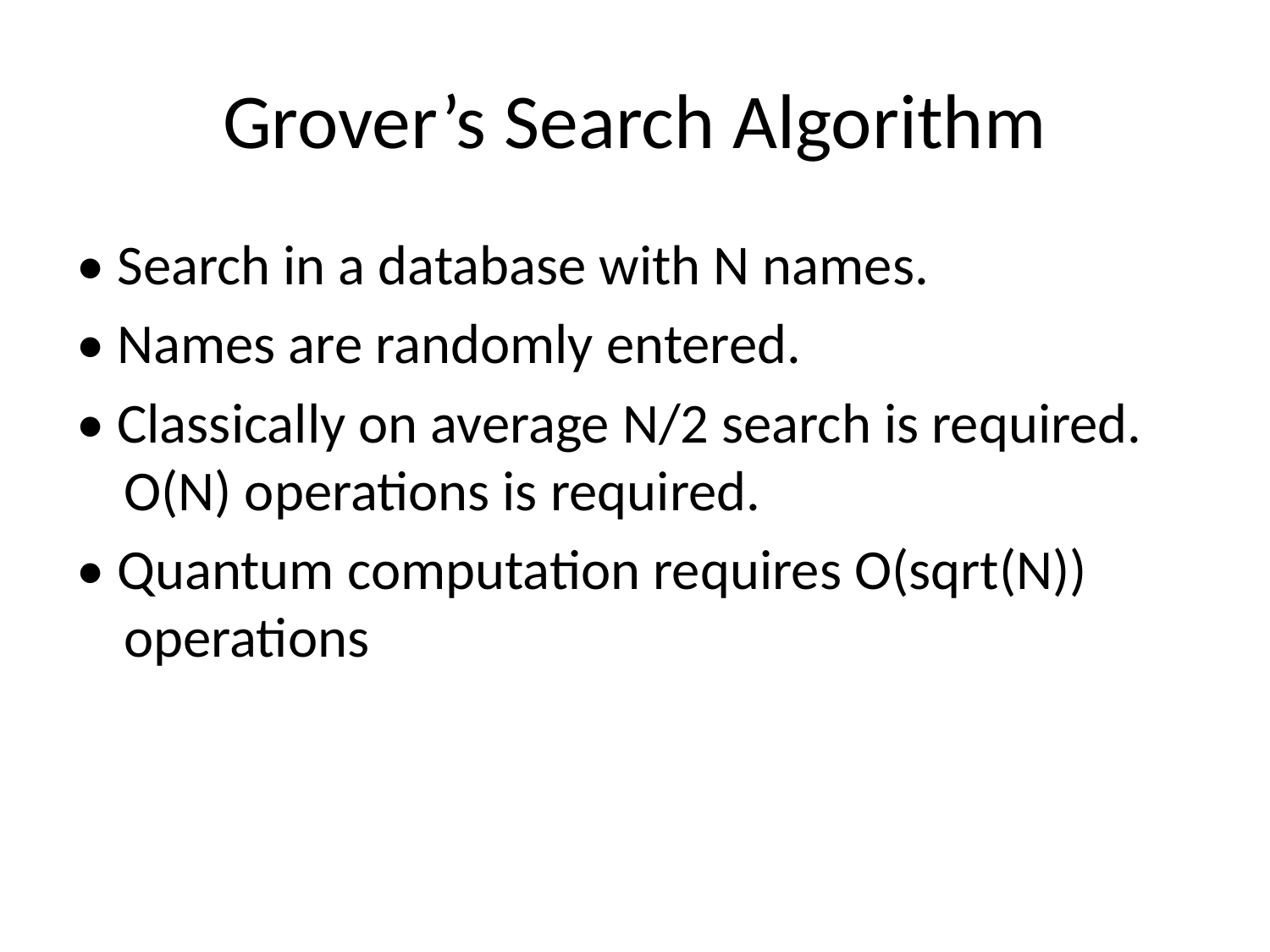

# Grover’s Search Algorithm
• Search in a database with N names.
• Names are randomly entered.
• Classically on average N/2 search is required. O(N) operations is required.
• Quantum computation requires O(sqrt(N)) operations